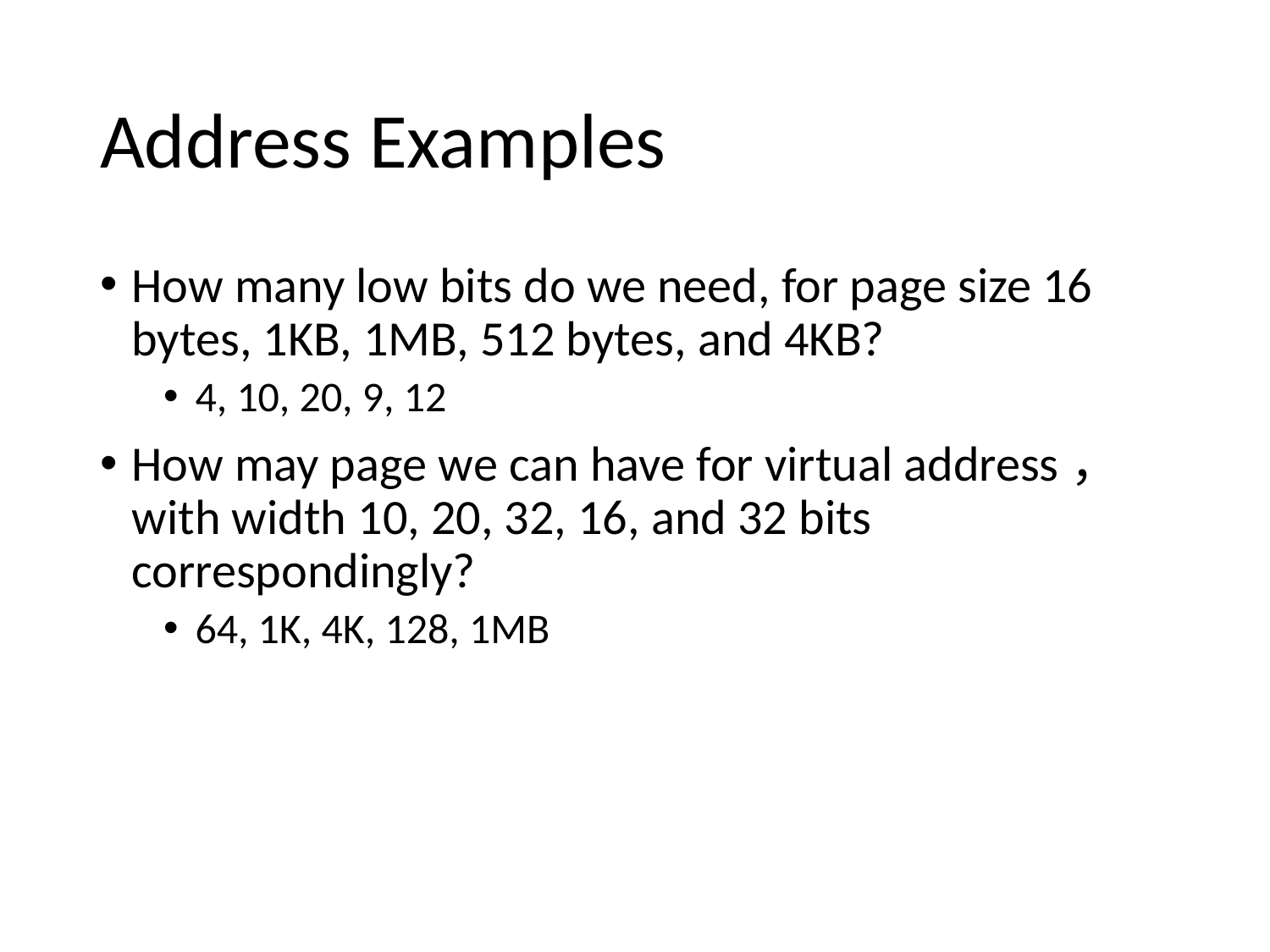

# Address Examples
How many low bits do we need, for page size 16 bytes, 1KB, 1MB, 512 bytes, and 4KB?
4, 10, 20, 9, 12
How may page we can have for virtual address， with width 10, 20, 32, 16, and 32 bits correspondingly?
64, 1K, 4K, 128, 1MB